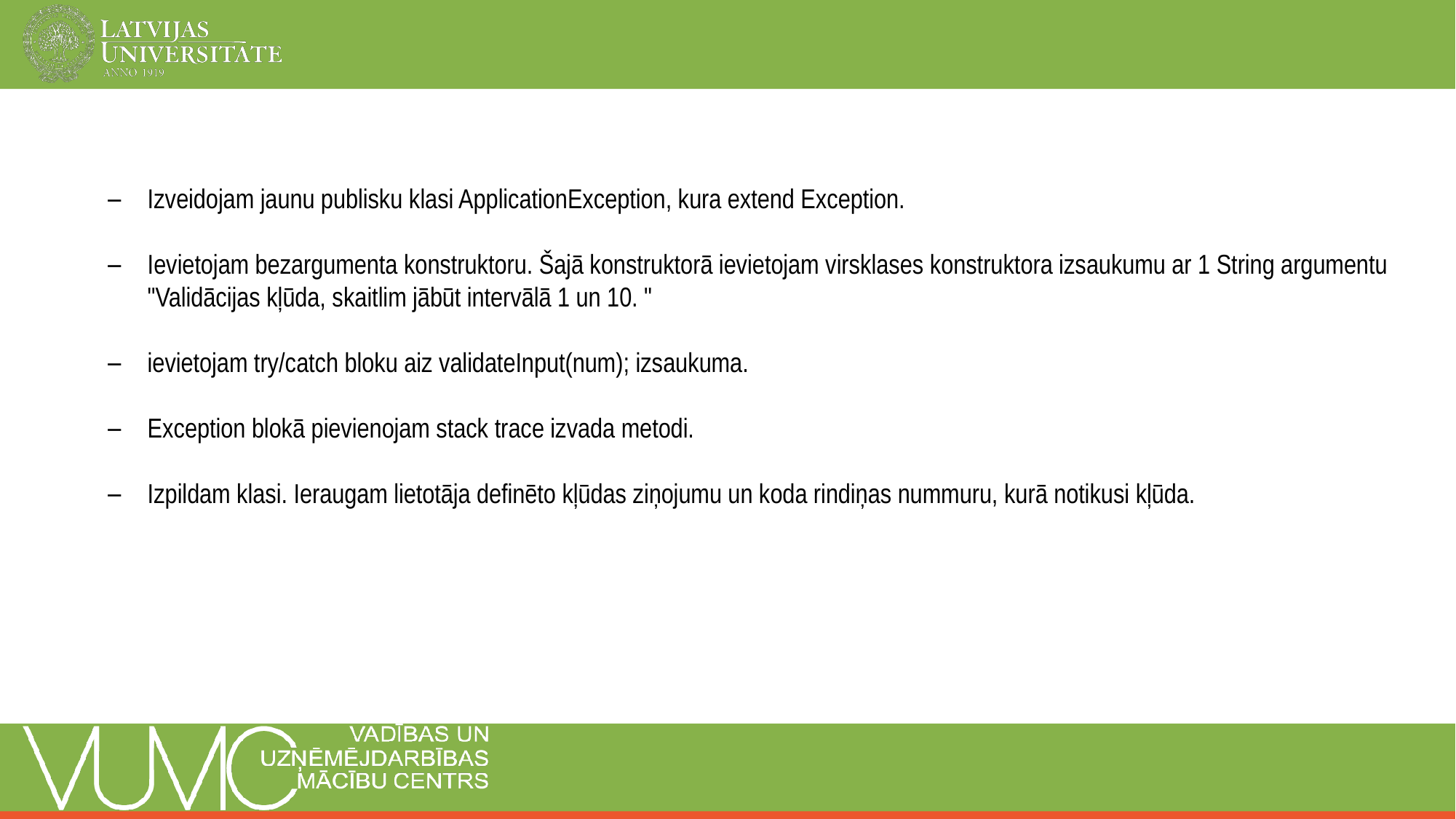

Izveidojam jaunu publisku klasi ApplicationException, kura extend Exception.

Ievietojam bezargumenta konstruktoru. Šajā konstruktorā ievietojam virsklases konstruktora izsaukumu ar 1 String argumentu "Validācijas kļūda, skaitlim jābūt intervālā 1 un 10. "

ievietojam try/catch bloku aiz validateInput(num); izsaukuma.

Exception blokā pievienojam stack trace izvada metodi.

Izpildam klasi. Ieraugam lietotāja definēto kļūdas ziņojumu un koda rindiņas nummuru, kurā notikusi kļūda.